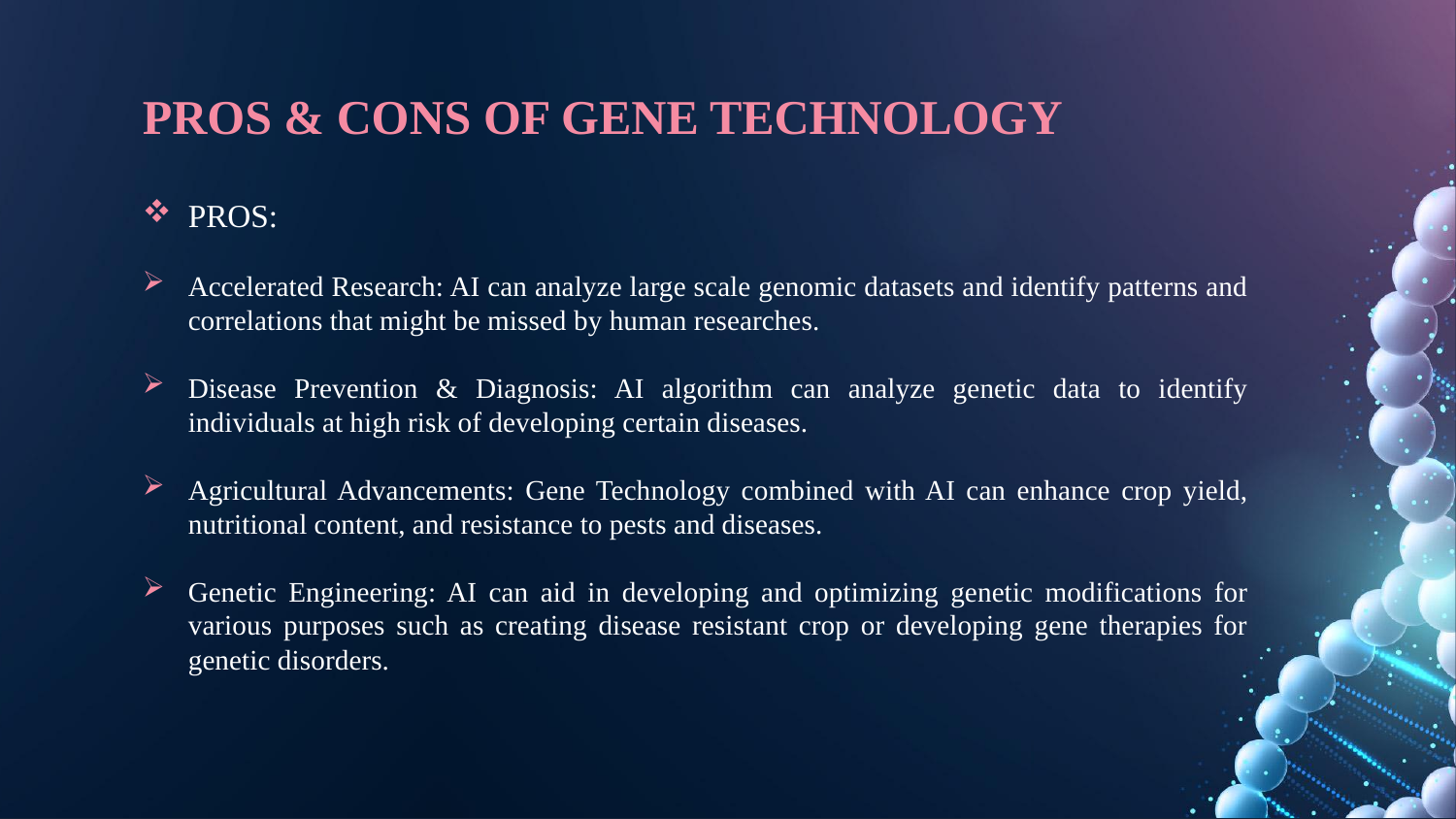

PROS & CONS OF GENE TECHNOLOGY
PROS:

Accelerated Research: AI can analyze large scale genomic datasets and identify patterns and correlations that might be missed by human researches.

Disease Prevention & Diagnosis: AI algorithm can analyze genetic data to identify individuals at high risk of developing certain diseases.

Agricultural Advancements: Gene Technology combined with AI can enhance crop yield, nutritional content, and resistance to pests and diseases.

Genetic Engineering: AI can aid in developing and optimizing genetic modifications for various purposes such as creating disease resistant crop or developing gene therapies for genetic disorders.